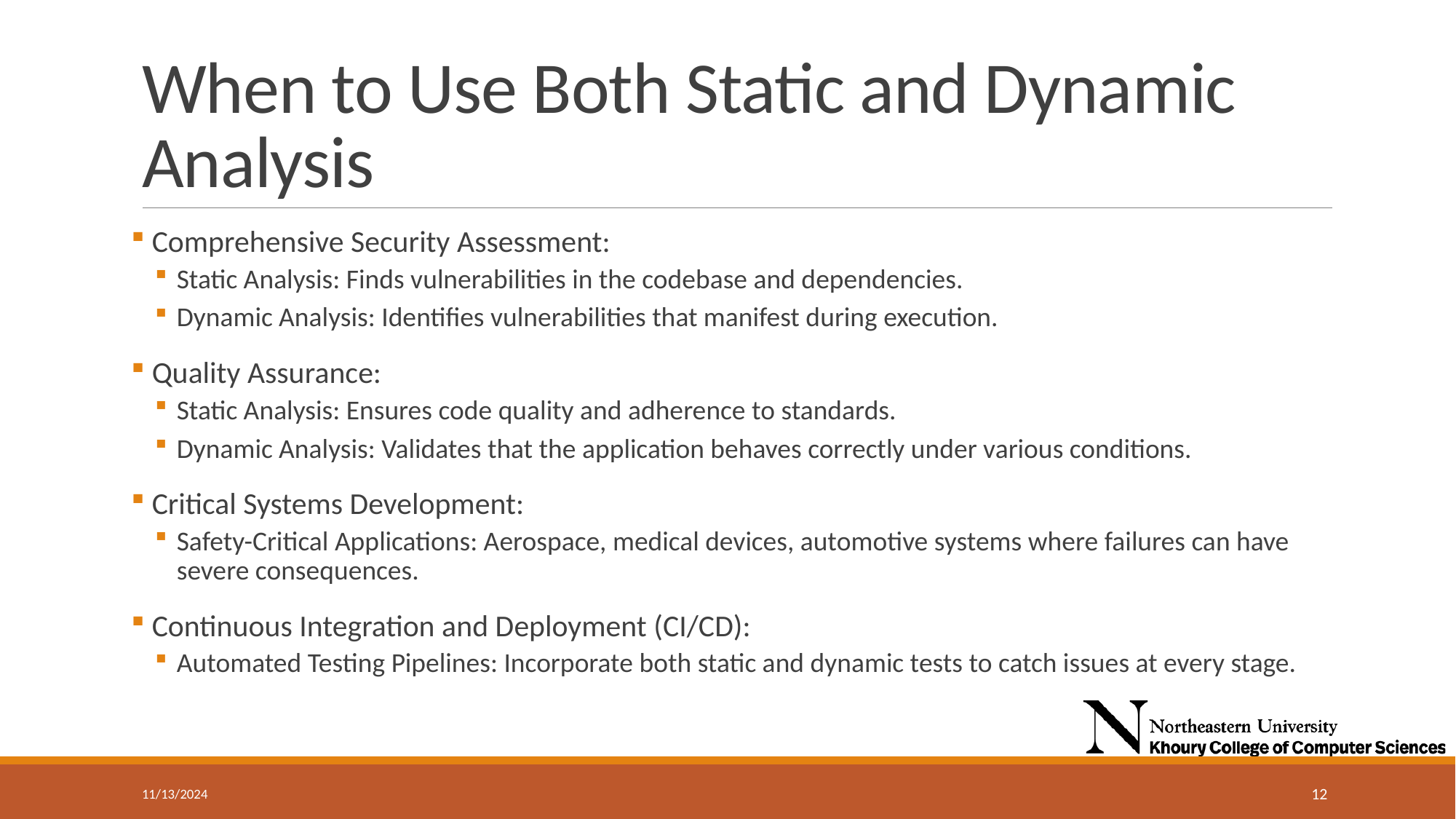

# When to Use Both Static and Dynamic Analysis
 Comprehensive Security Assessment:
Static Analysis: Finds vulnerabilities in the codebase and dependencies.
Dynamic Analysis: Identifies vulnerabilities that manifest during execution.
 Quality Assurance:
Static Analysis: Ensures code quality and adherence to standards.
Dynamic Analysis: Validates that the application behaves correctly under various conditions.
 Critical Systems Development:
Safety-Critical Applications: Aerospace, medical devices, automotive systems where failures can have severe consequences.
 Continuous Integration and Deployment (CI/CD):
Automated Testing Pipelines: Incorporate both static and dynamic tests to catch issues at every stage.
11/13/2024
12